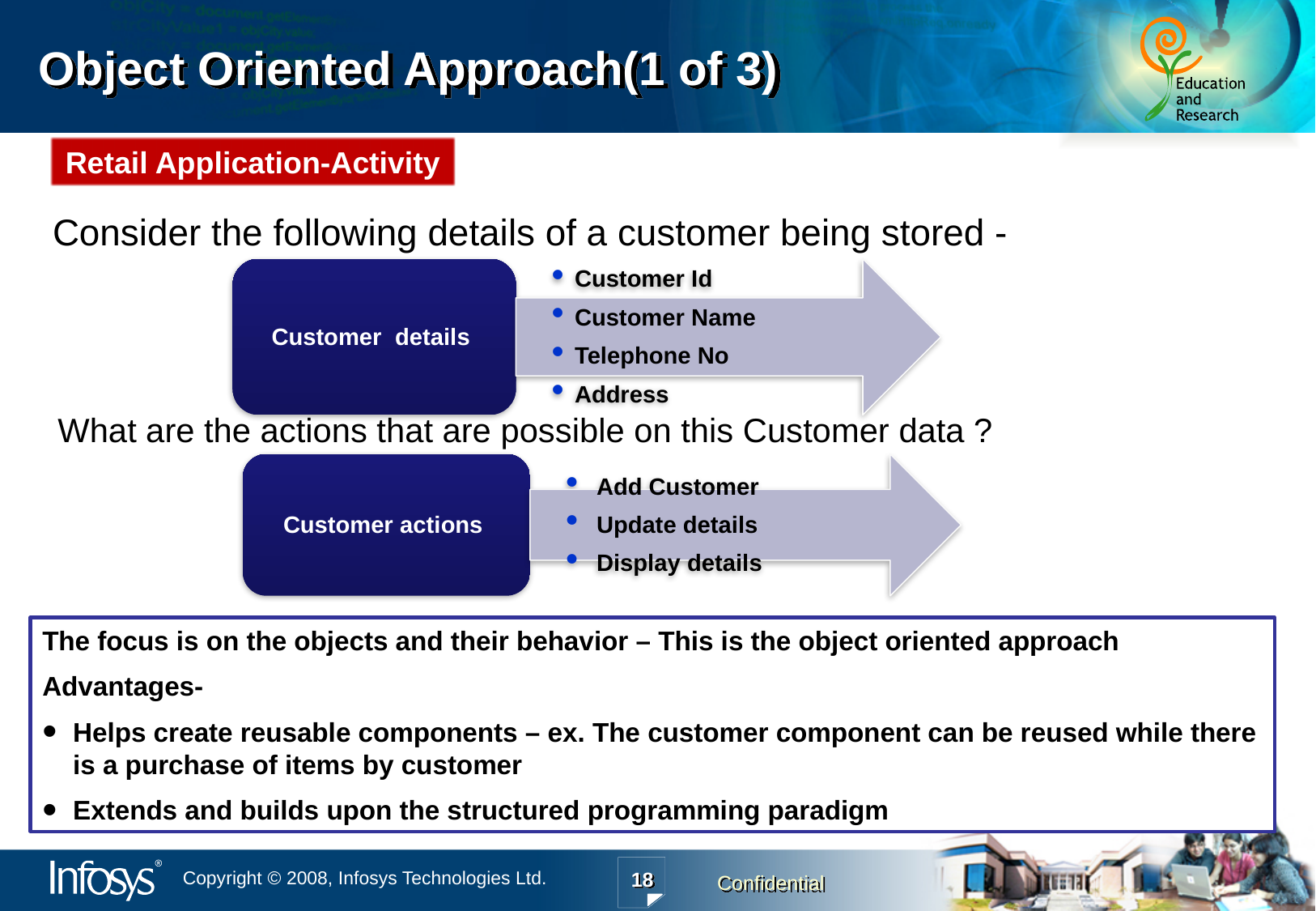

# Object Oriented Approach(1 of 3)
Retail Application-Activity
Consider the following details of a customer being stored -

Customer  details
Customer Id
Telephone No
Customer Name
Address
What are the actions that are possible on this Customer data ?
Display details
Add Customer
Customer actions
Update details
The focus is on the objects and their behavior – This is the object oriented approach
Advantages-
Helps create reusable components – ex. The customer component can be reused while there is a purchase of items by customer
Extends and builds upon the structured programming paradigm
18